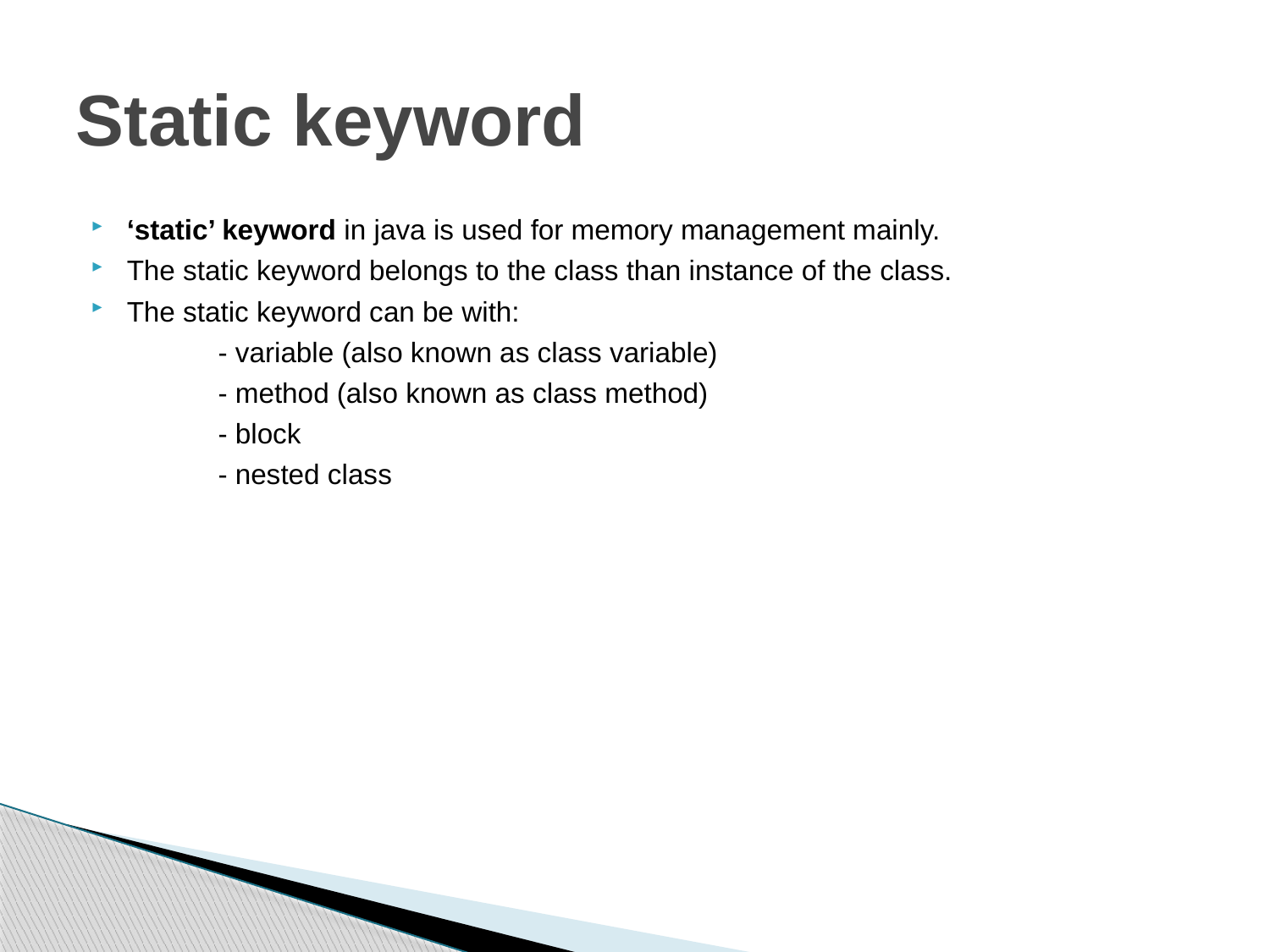

# Static keyword
‘static’ keyword in java is used for memory management mainly.
The static keyword belongs to the class than instance of the class.
The static keyword can be with:
	- variable (also known as class variable)
	- method (also known as class method)
	- block
	- nested class